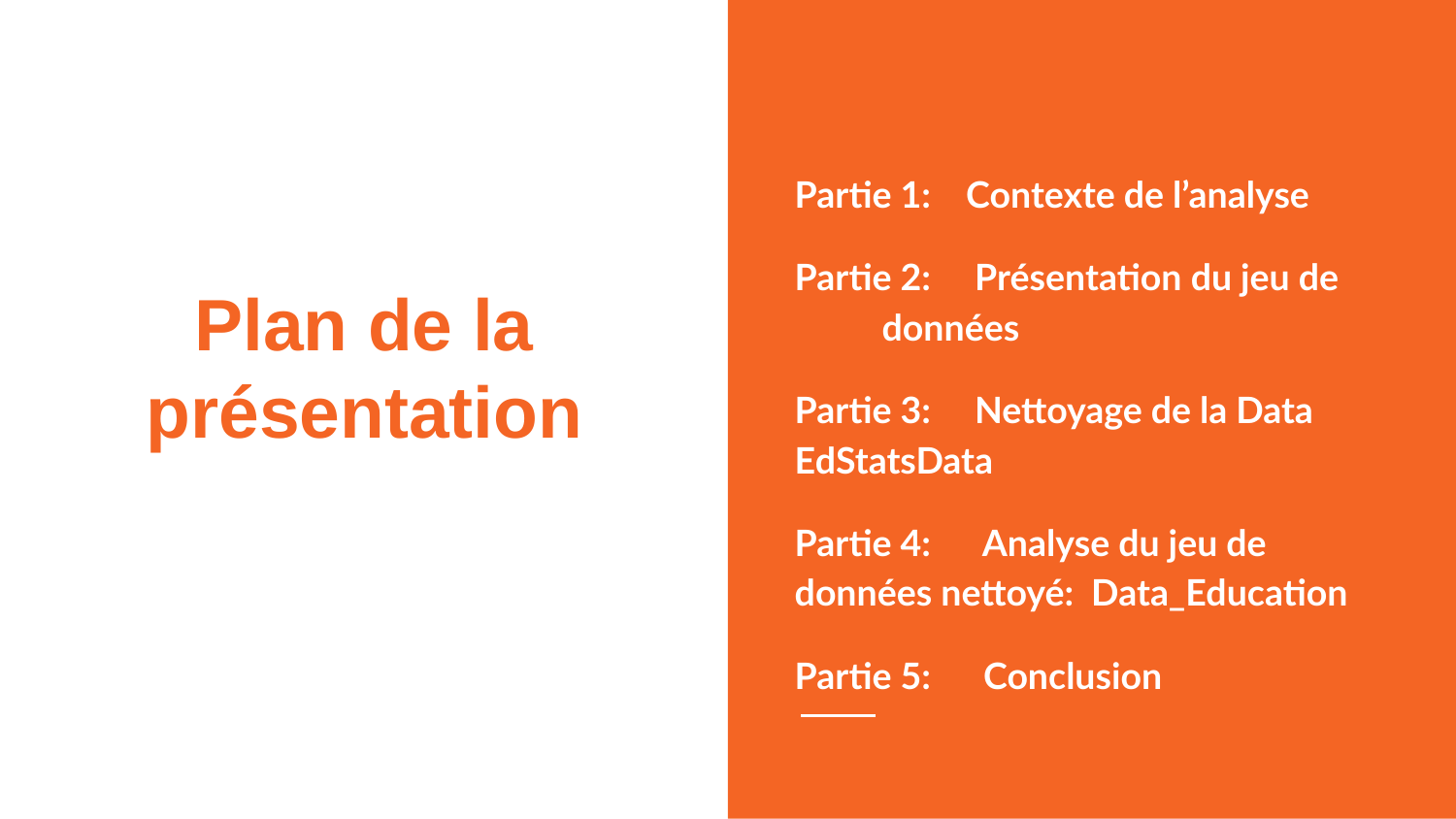

Partie 1:    Contexte de l’analyse
Partie 2:     Présentation du jeu de               données
Partie 3:     Nettoyage de la Data EdStatsData
Partie 4:      Analyse du jeu de données nettoyé:  Data_Education
Partie 5:      Conclusion

# Plan de la présentation